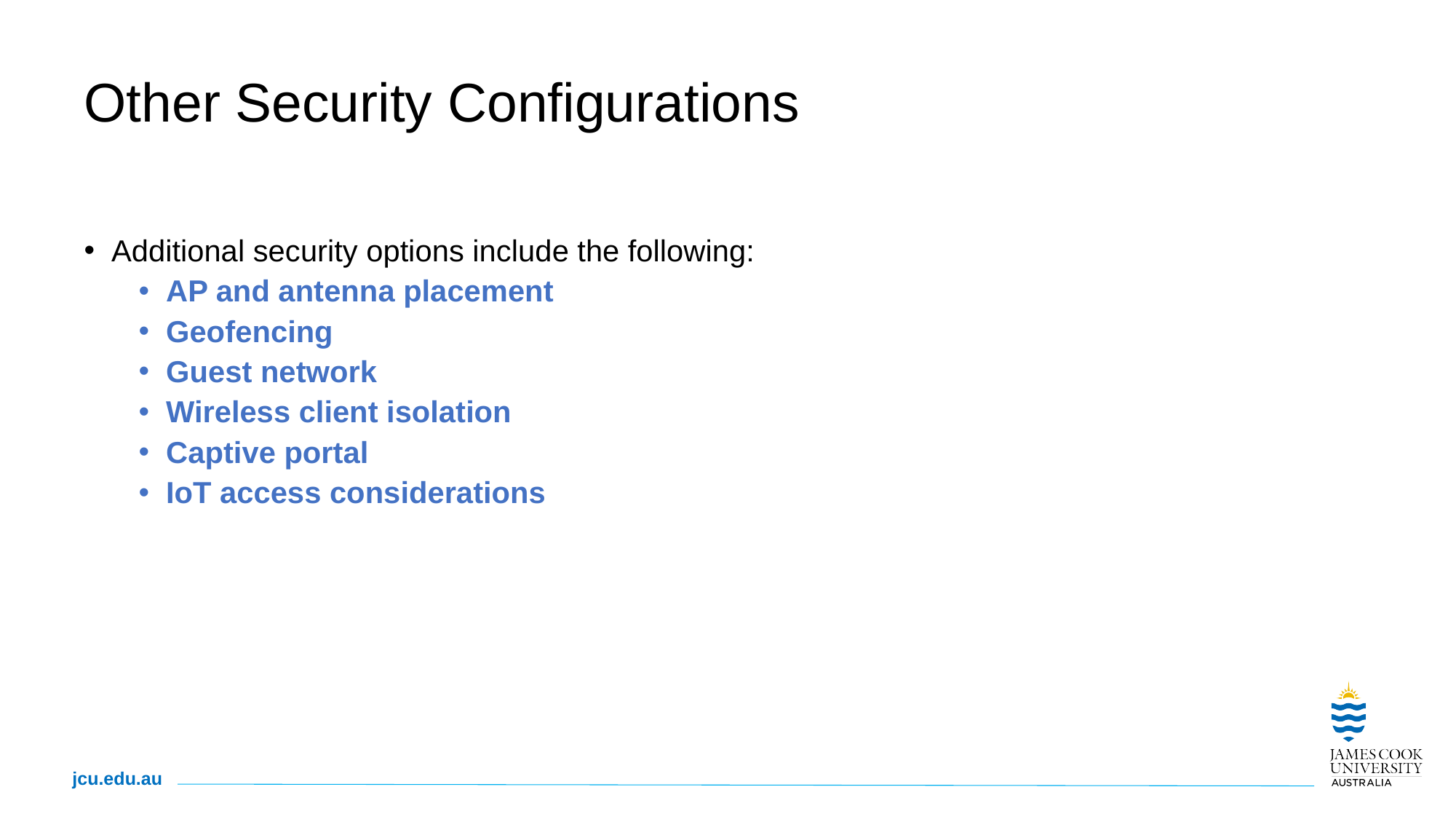

# Other Security Configurations
Additional security options include the following:
AP and antenna placement
Geofencing
Guest network
Wireless client isolation
Captive portal
IoT access considerations